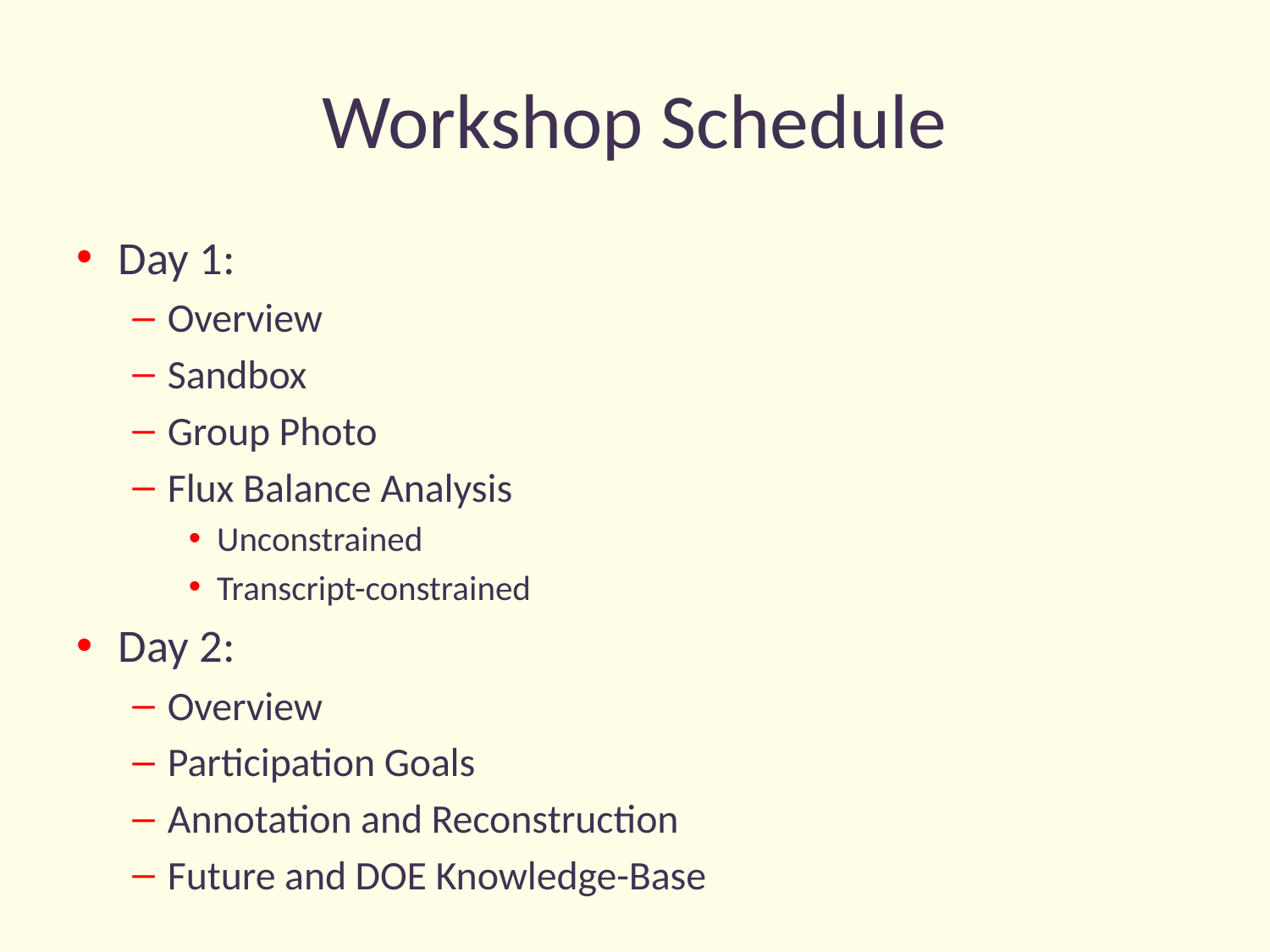

# Workshop Schedule
Day 1:
Overview
Sandbox
Group Photo
Flux Balance Analysis
Unconstrained
Transcript-constrained
Day 2:
Overview
Participation Goals
Annotation and Reconstruction
Future and DOE Knowledge-Base